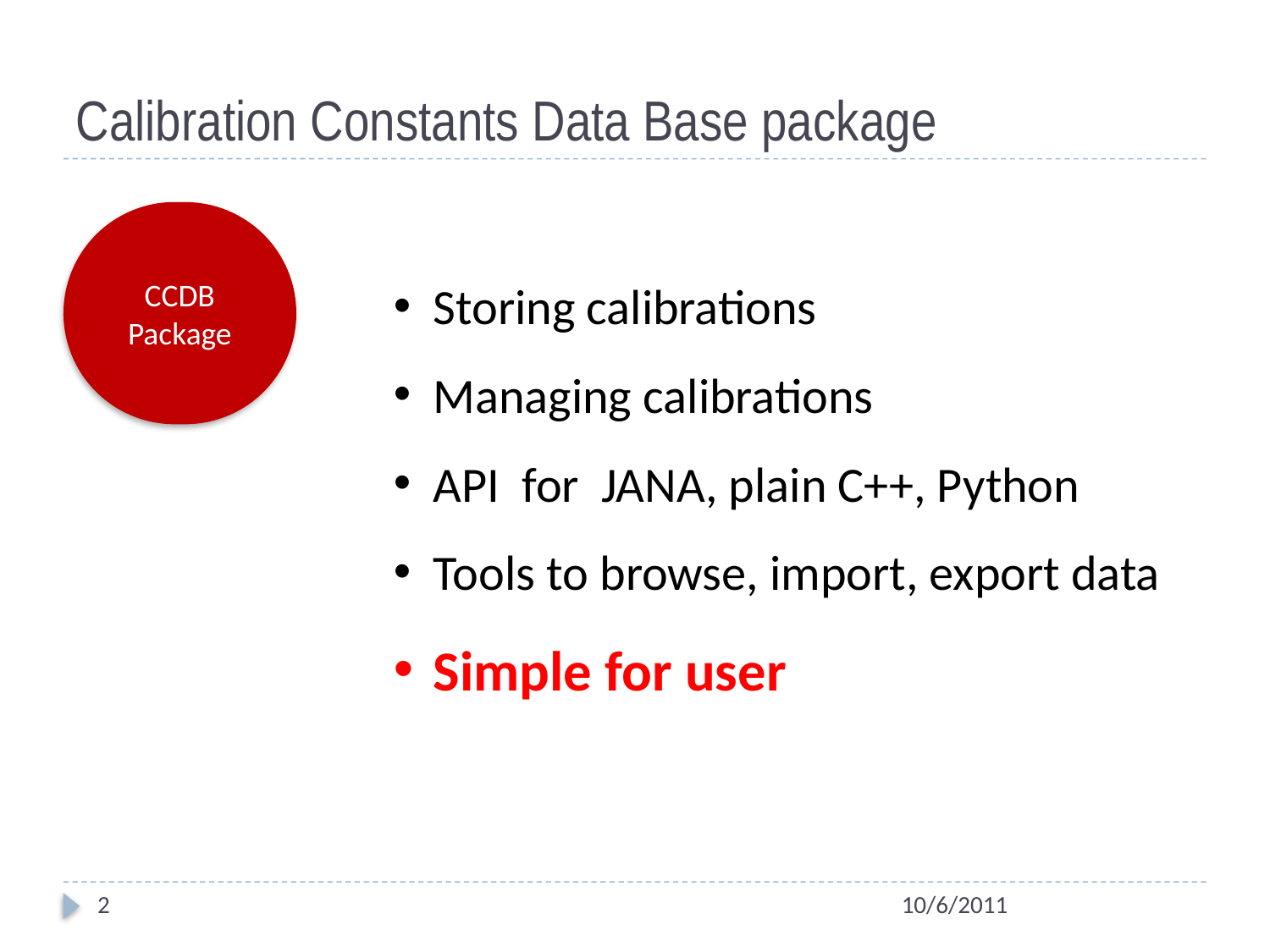

# Calibration Constants Data Base package

Storing calibrations
Managing calibrations
API  for  JANA, plain C++, Python
Tools to browse, import, export data
Simple for user

CCDB
Package
2
10/6/2011